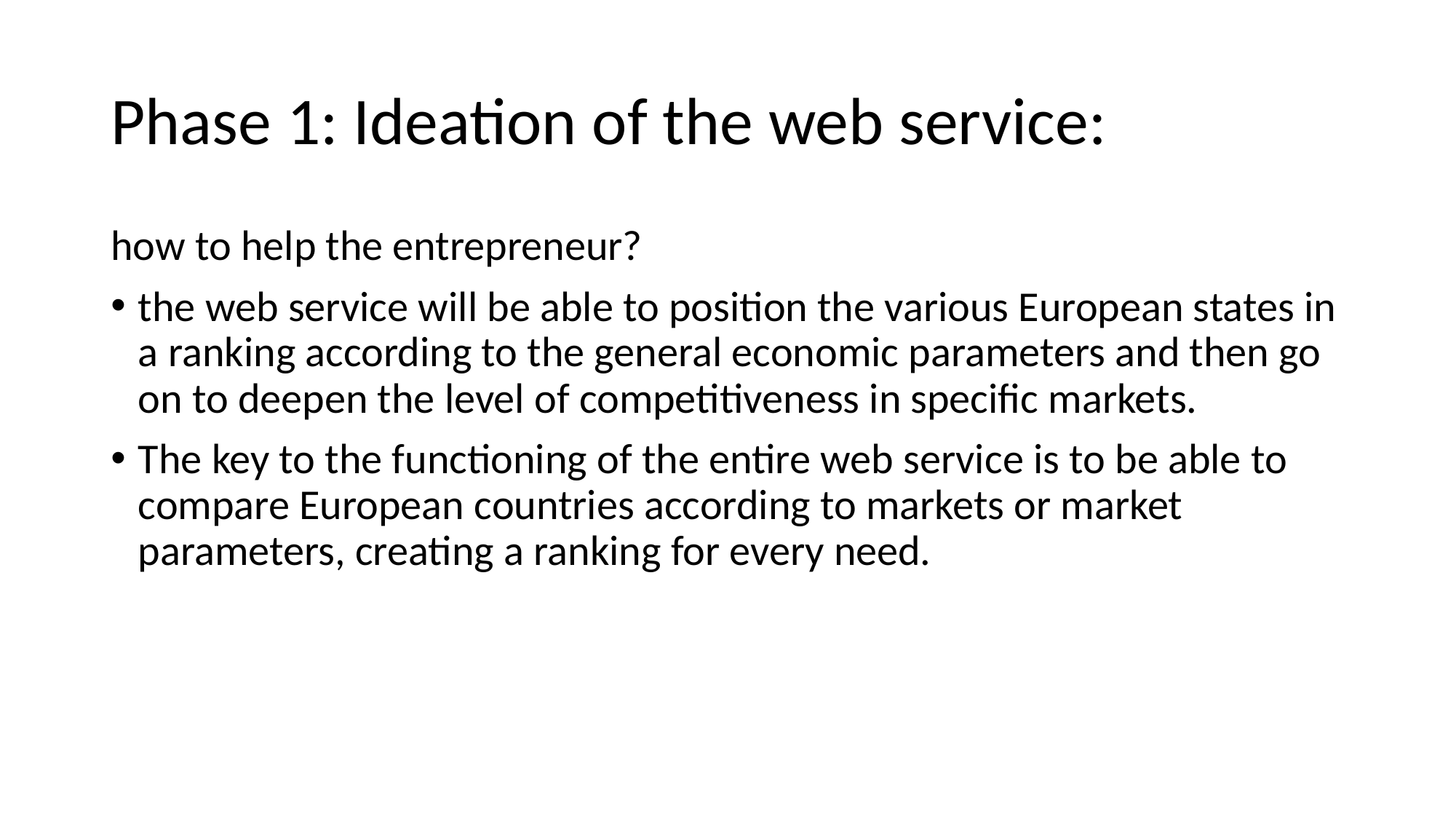

# Phase 1: Ideation of the web service:
how to help the entrepreneur?
the web service will be able to position the various European states in a ranking according to the general economic parameters and then go on to deepen the level of competitiveness in specific markets.
The key to the functioning of the entire web service is to be able to compare European countries according to markets or market parameters, creating a ranking for every need.